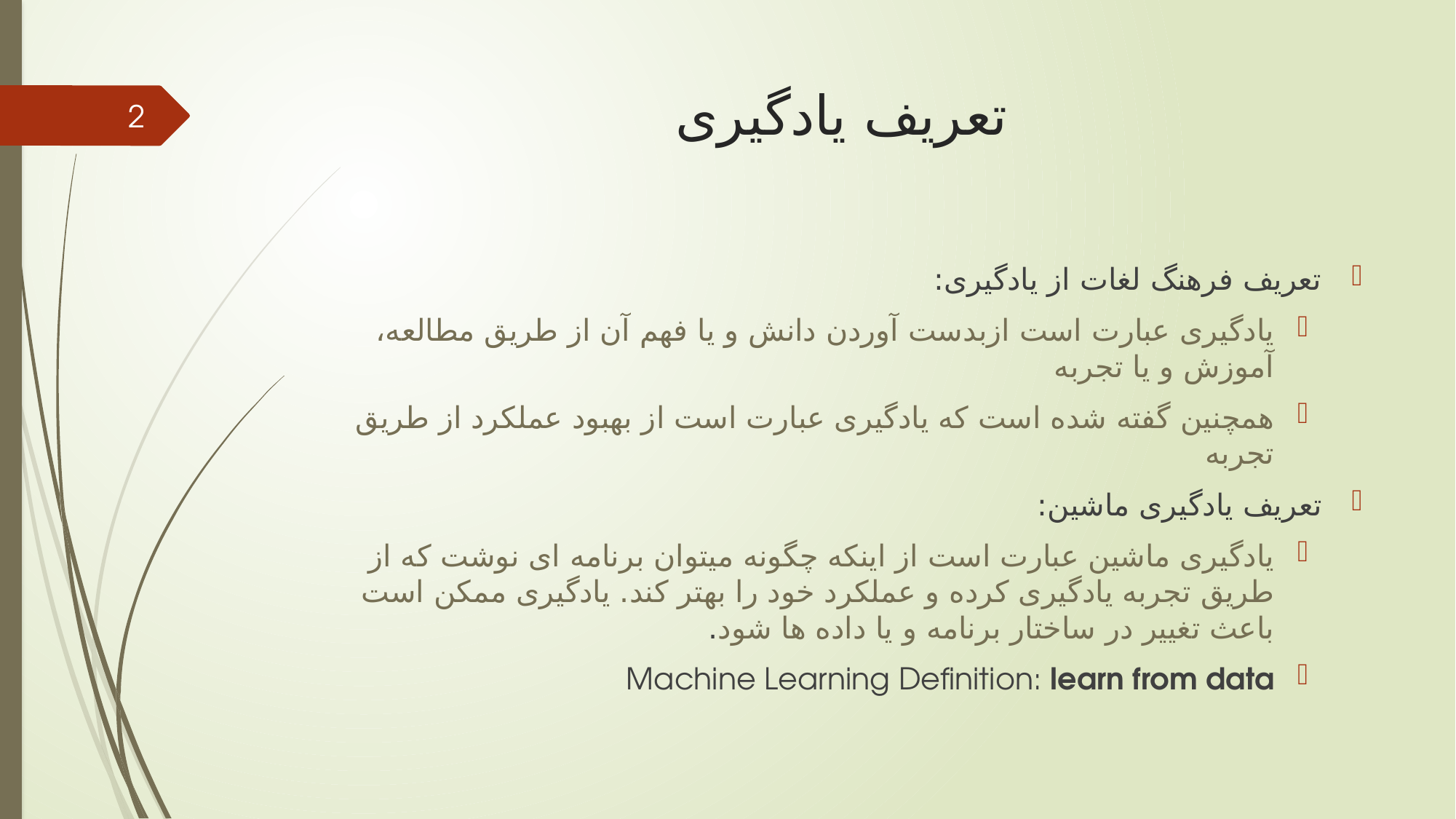

# تعریف یادگیری
2
تعریف فرهنگ لغات از یادگیری:
یادگیری عبارت است ازبدست آوردن دانش و یا فهم آن از طریق مطالعه، آموزش و یا تجربه
همچنین گفته شده است که یادگیری عبارت است از بهبود عملکرد از طریق تجربه
تعریف یادگیری ماشین:
یادگیری ماشین عبارت است از اینکه چگونه میتوان برنامه ای نوشت که از طریق تجربه یادگیری کرده و عملکرد خود را بهتر کند. یادگیری ممکن است باعث تغییر در ساختار برنامه و یا داده ها شود.
Machine Learning Definition: learn from data